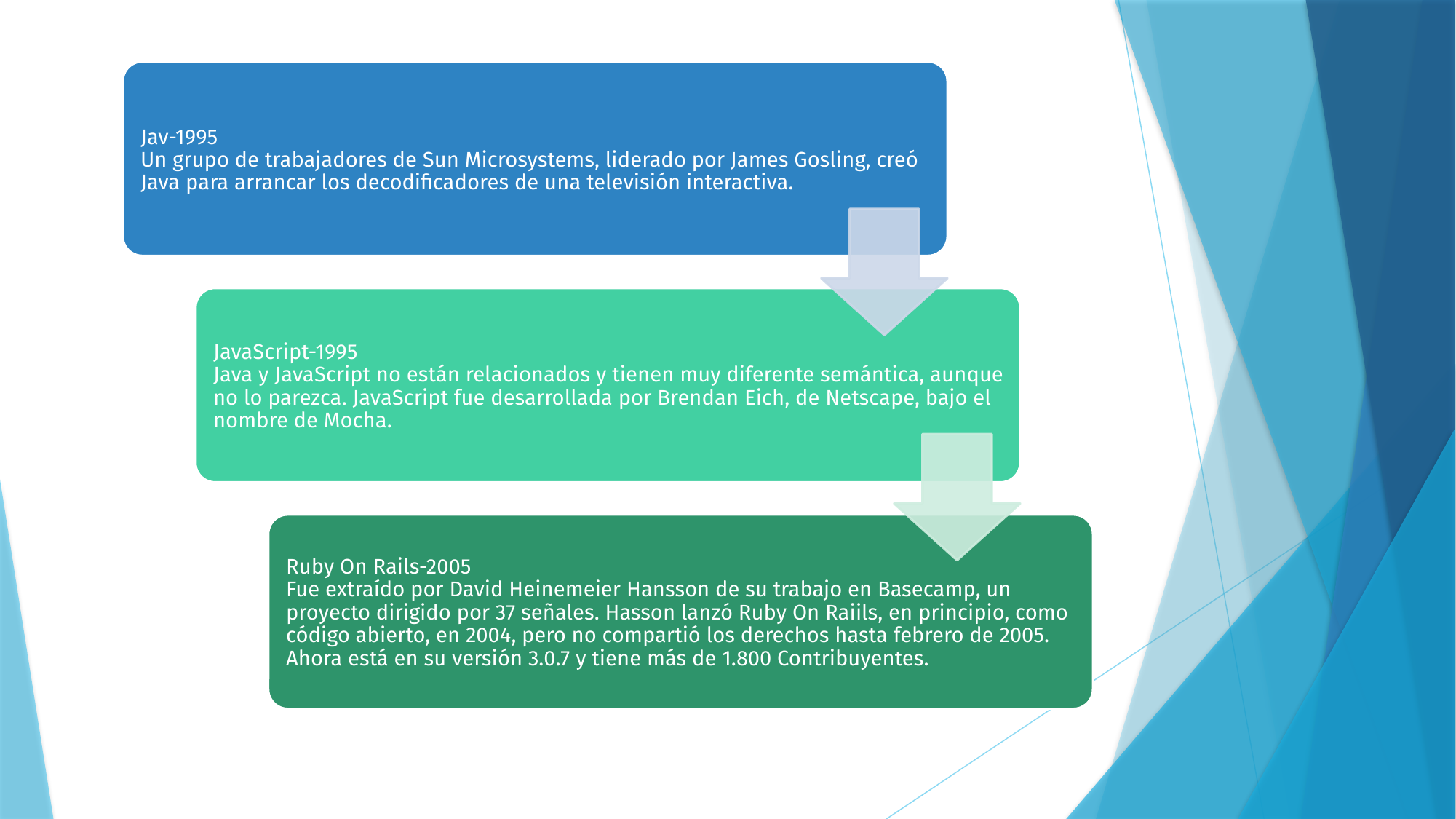

Jav-1995
Un grupo de trabajadores de Sun Microsystems, liderado por James Gosling, creó Java para arrancar los decodificadores de una televisión interactiva.
JavaScript-1995
Java y JavaScript no están relacionados y tienen muy diferente semántica, aunque no lo parezca. JavaScript fue desarrollada por Brendan Eich, de Netscape, bajo el nombre de Mocha.
Ruby On Rails-2005
Fue extraído por David Heinemeier Hansson de su trabajo en Basecamp, un proyecto dirigido por 37 señales. Hasson lanzó Ruby On Raiils, en principio, como código abierto, en 2004, pero no compartió los derechos hasta febrero de 2005. Ahora está en su versión 3.0.7 y tiene más de 1.800 Contribuyentes.